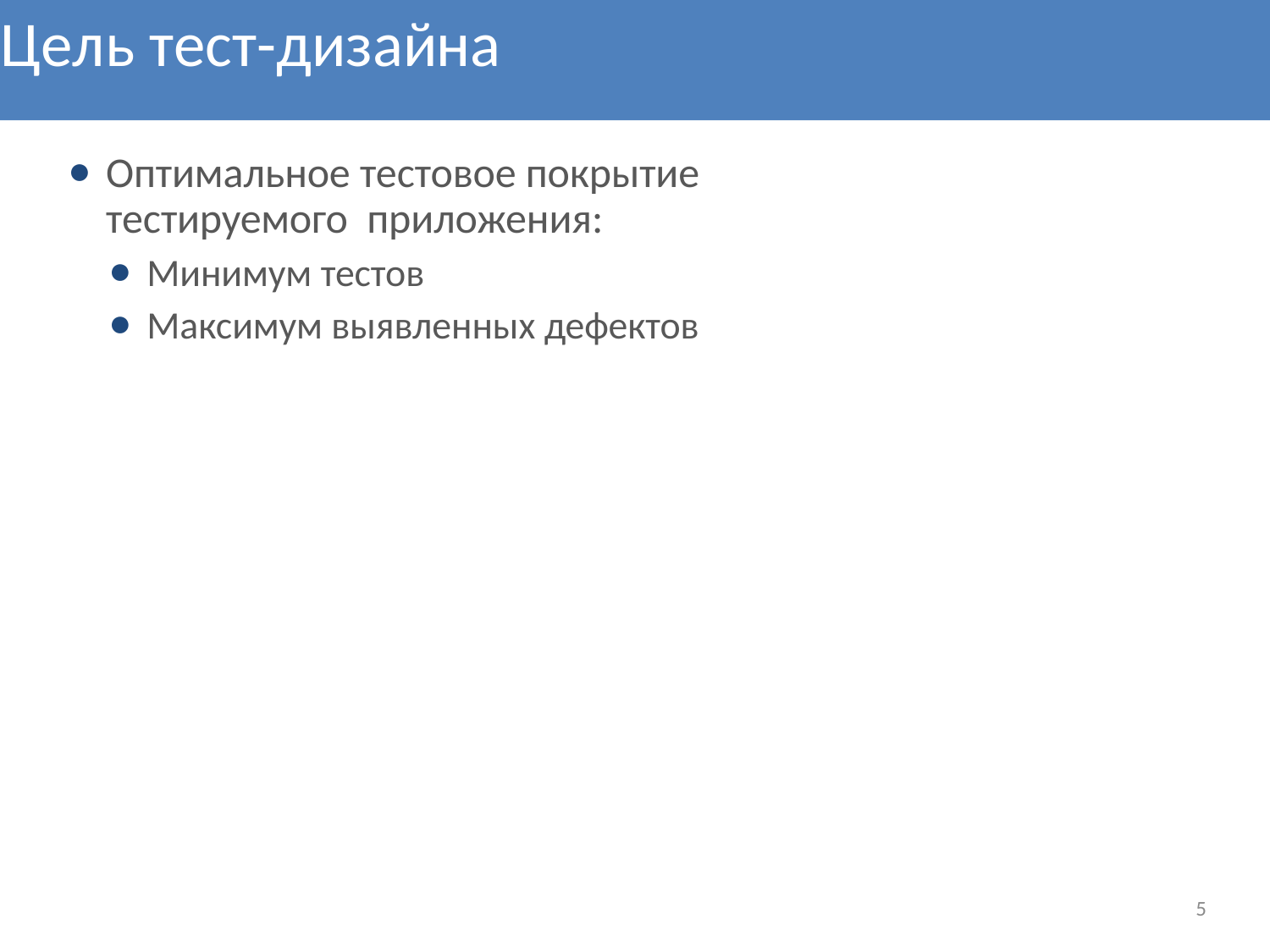

# Цель тест-дизайна
Оптимальное тестовое покрытие тестируемого  приложения:
Минимум тестов
Максимум выявленных дефектов
5